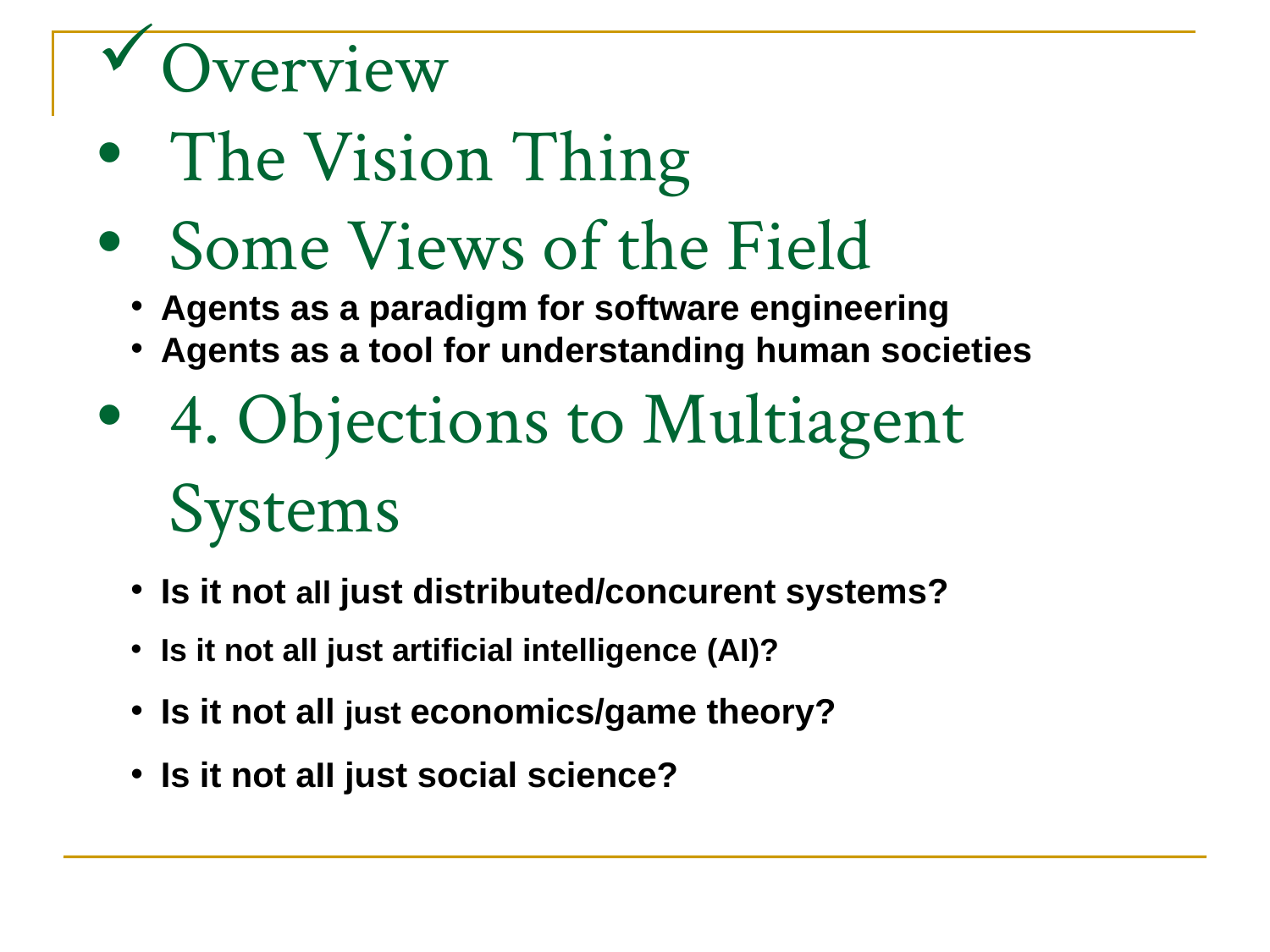

Overview
The Vision Thing
Some Views of the Field
Agents as a paradigm for software engineering
Agents as a tool for understanding human societies
4. Objections to Multiagent Systems
Is it not all just distributed/concurent systems?
Is it not all just artificial intelligence (AI)?
Is it not all just economics/game theory?
Is it not aII just social science?